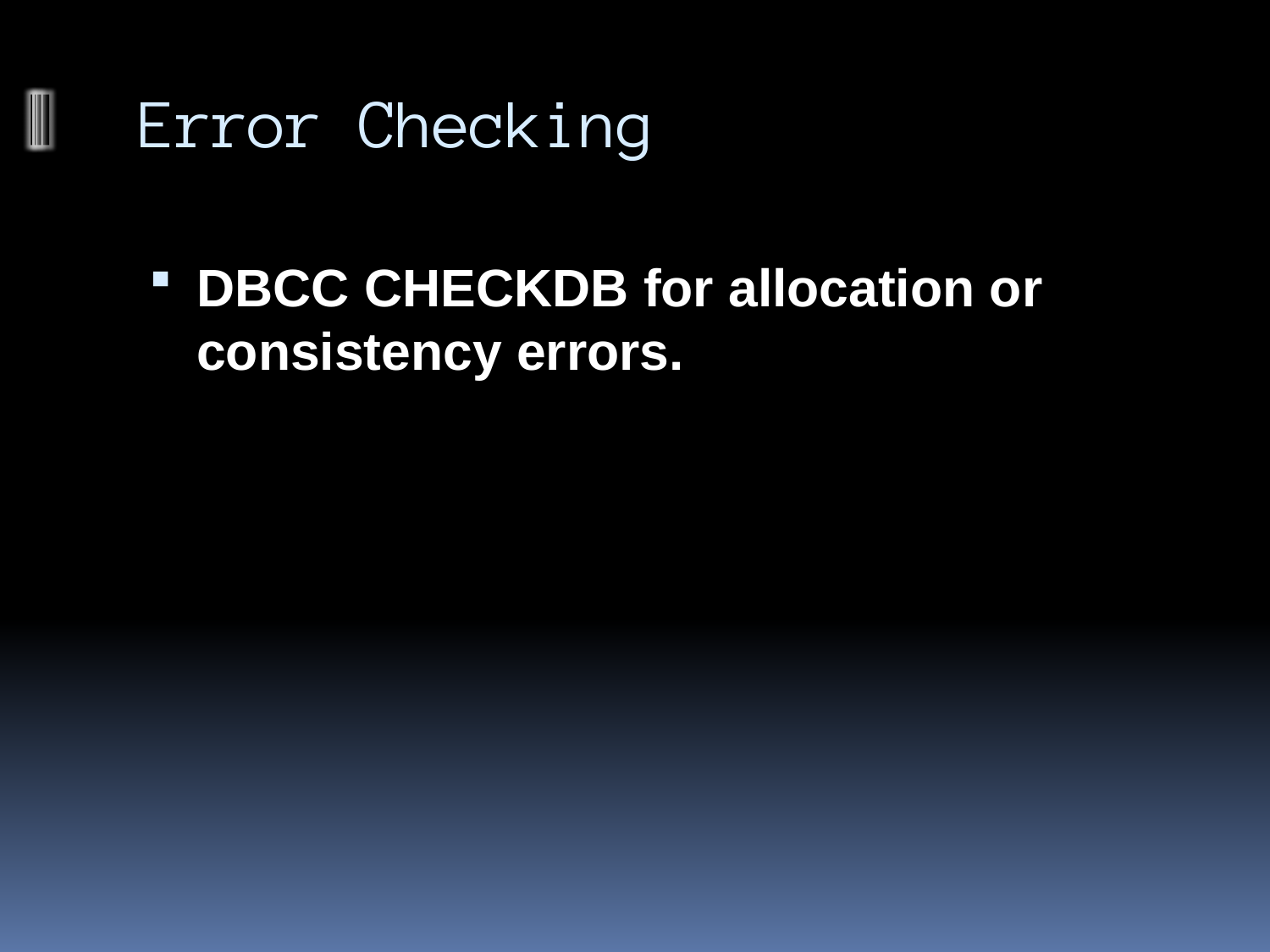

# Error Checking
DBCC CHECKDB for allocation or consistency errors.